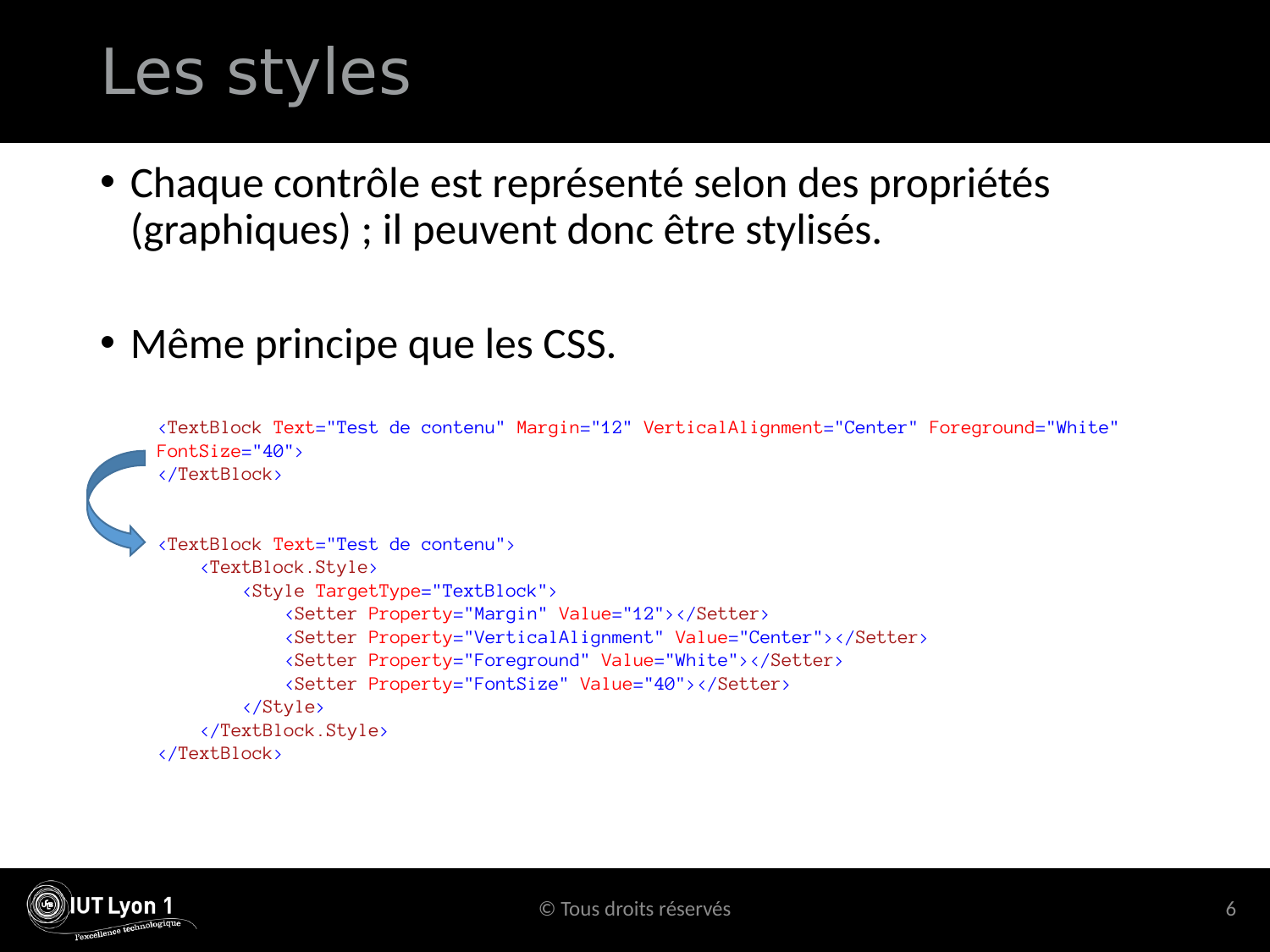

# Les styles
Chaque contrôle est représenté selon des propriétés (graphiques) ; il peuvent donc être stylisés.
Même principe que les CSS.

<TextBlock Text="Test de contenu" Margin="12" VerticalAlignment="Center" Foreground="White" FontSize="40">
</TextBlock>

<TextBlock Text="Test de contenu">
    <TextBlock.Style>
        <Style TargetType="TextBlock">
            <Setter Property="Margin" Value="12"></Setter>
            <Setter Property="VerticalAlignment" Value="Center"></Setter>
            <Setter Property="Foreground" Value="White"></Setter>
            <Setter Property="FontSize" Value="40"></Setter>
        </Style>
    </TextBlock.Style>
</TextBlock>

© Tous droits réservés
6